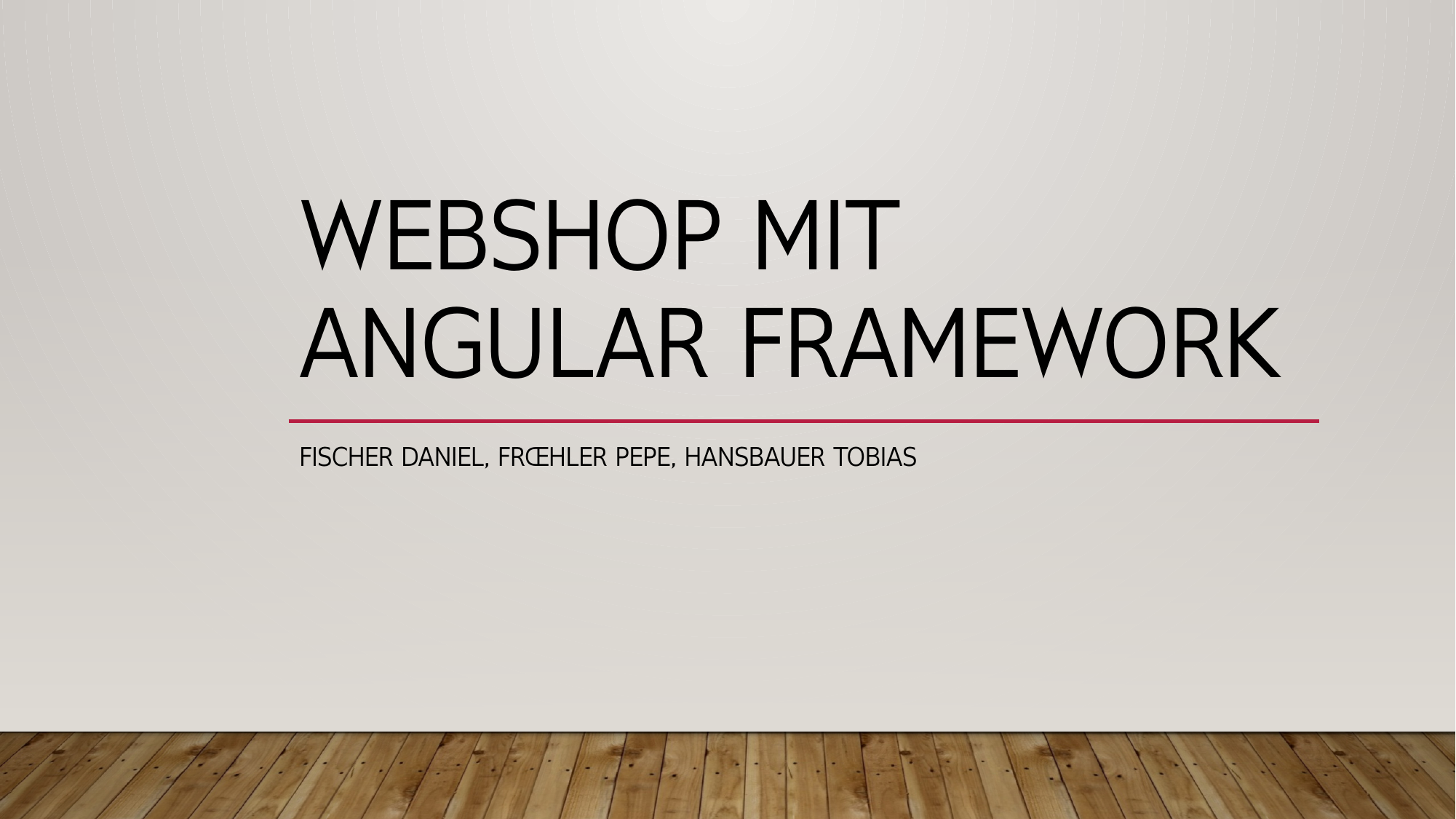

# WebShop mit Angular Framework
Fischer Daniel, Froehler Pepe, Hansbauer Tobias